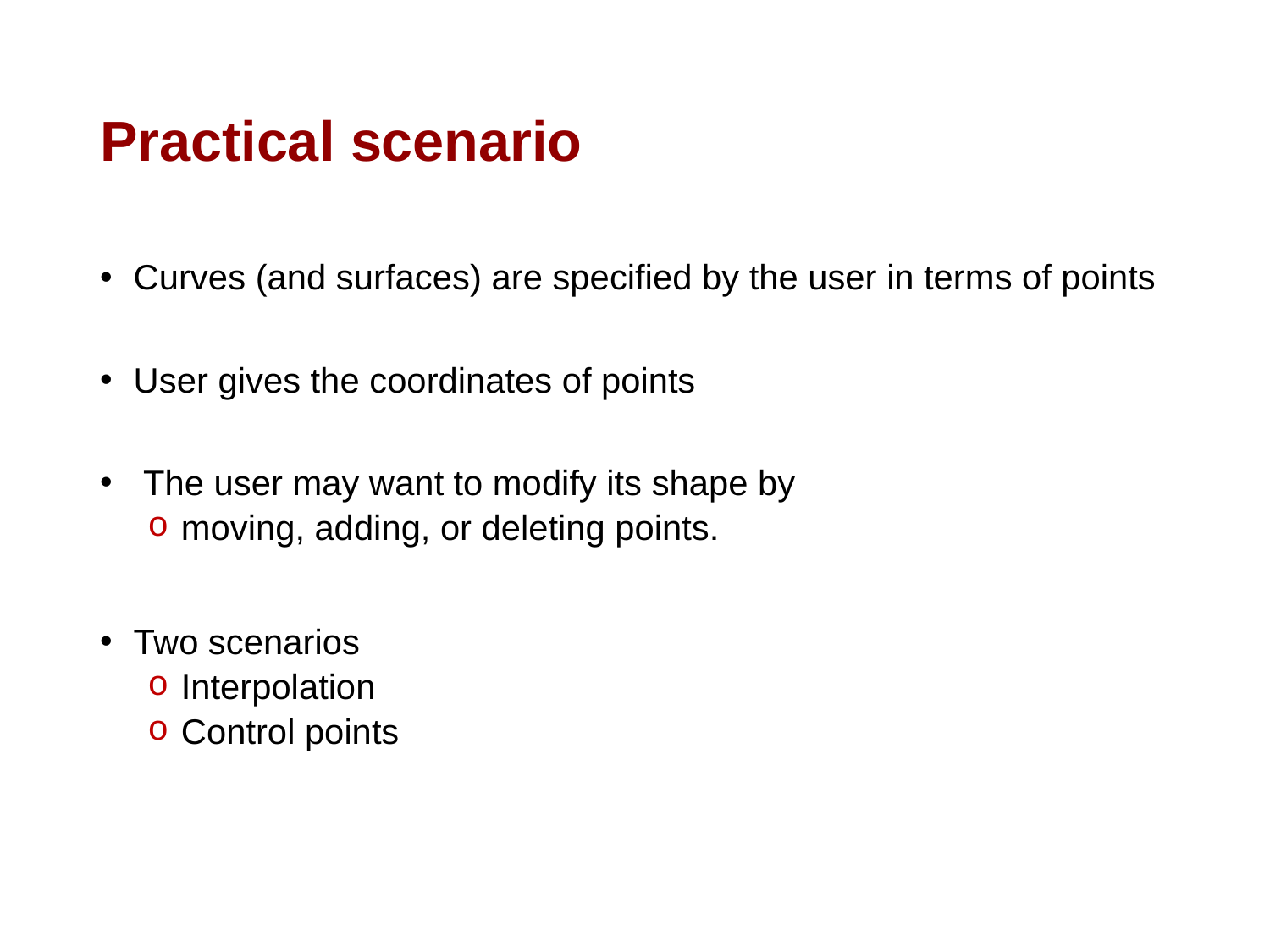

# Practical scenario
 Curves (and surfaces) are speciﬁed by the user in terms of points

 User gives the coordinates of points

  The user may want to modify its shape by
 moving, adding, or deleting points.

 Two scenarios
 Interpolation
 Control points